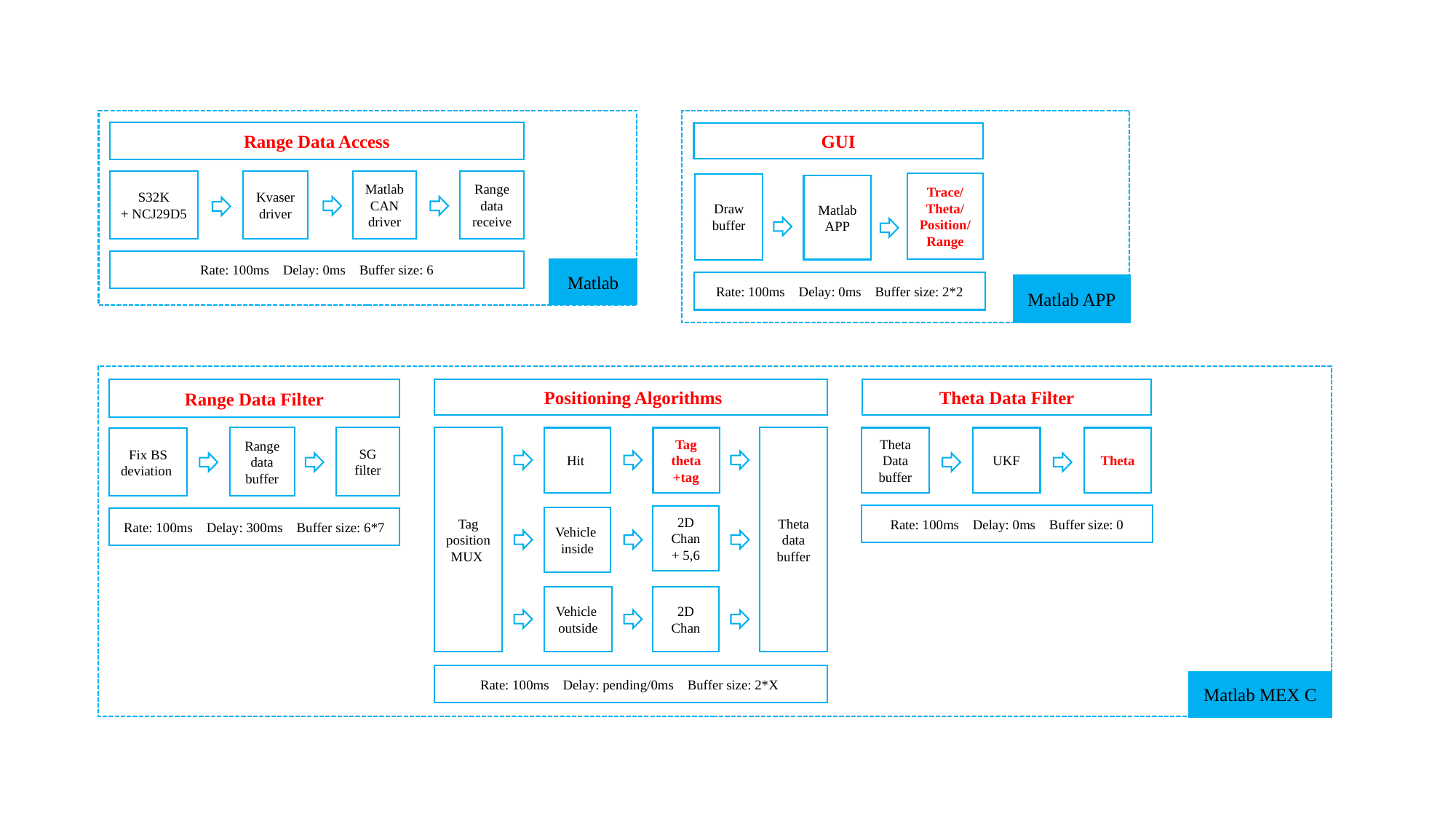

Range Data Access
S32K
+ NCJ29D5
Kvaser
driver
Matlab
CAN
driver
Range data
receive

Rate: 100ms    Delay: 0ms    Buffer size: 6
Matlab

GUI
Trace/
Theta/
Position/
Range
Draw
buffer
Matlab
APP

Rate: 100ms    Delay: 0ms    Buffer size: 2*2
Matlab APP

Theta Data Filter
Range Data Filter
 Positioning Algorithms
Range data buffer
Theta data buffer
Theta
Data
buffer
UKF
Theta
SG
filter
Tag theta
+tag
Tag position MUX
Hit
Fix BS
deviation

Rate: 100ms    Delay: 0ms    Buffer size: 0
2D Chan
+ 5,6
Vehicle  inside
Rate: 100ms    Delay: 300ms    Buffer size: 6*7

2D
Chan
Vehicle  outside

Rate: 100ms    Delay: pending/0ms    Buffer size: 2*X
Matlab MEX C